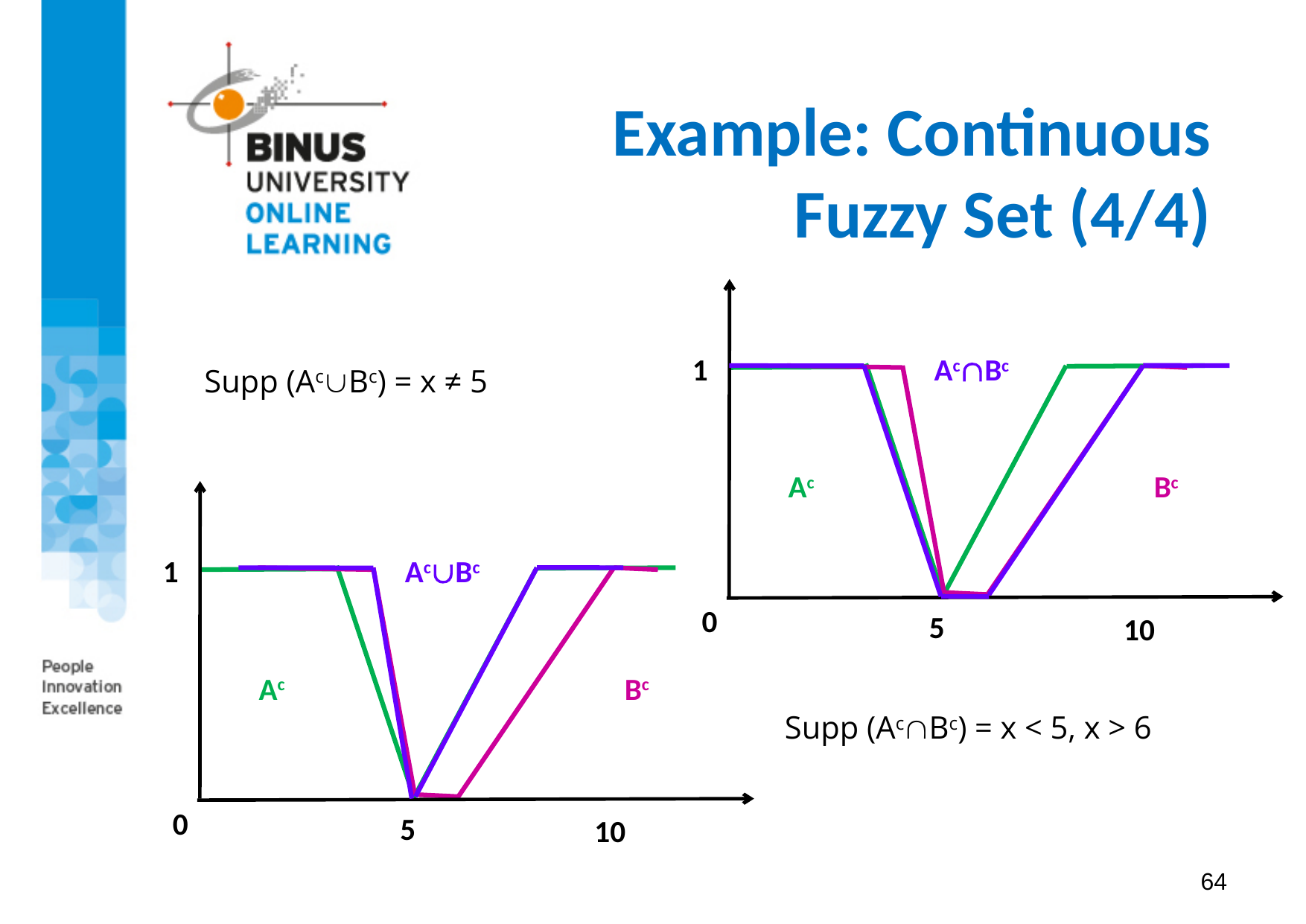

Example: Continuous
Fuzzy Set (4/4)
1
Ac∩Bc
Supp (Ac∪Bc) = x ≠ 5

Ac
Bc
1
Ac∪Bc
0
5
10
Ac
Bc
Supp (Ac∩Bc) = x < 5, x > 6

0
5
10
64